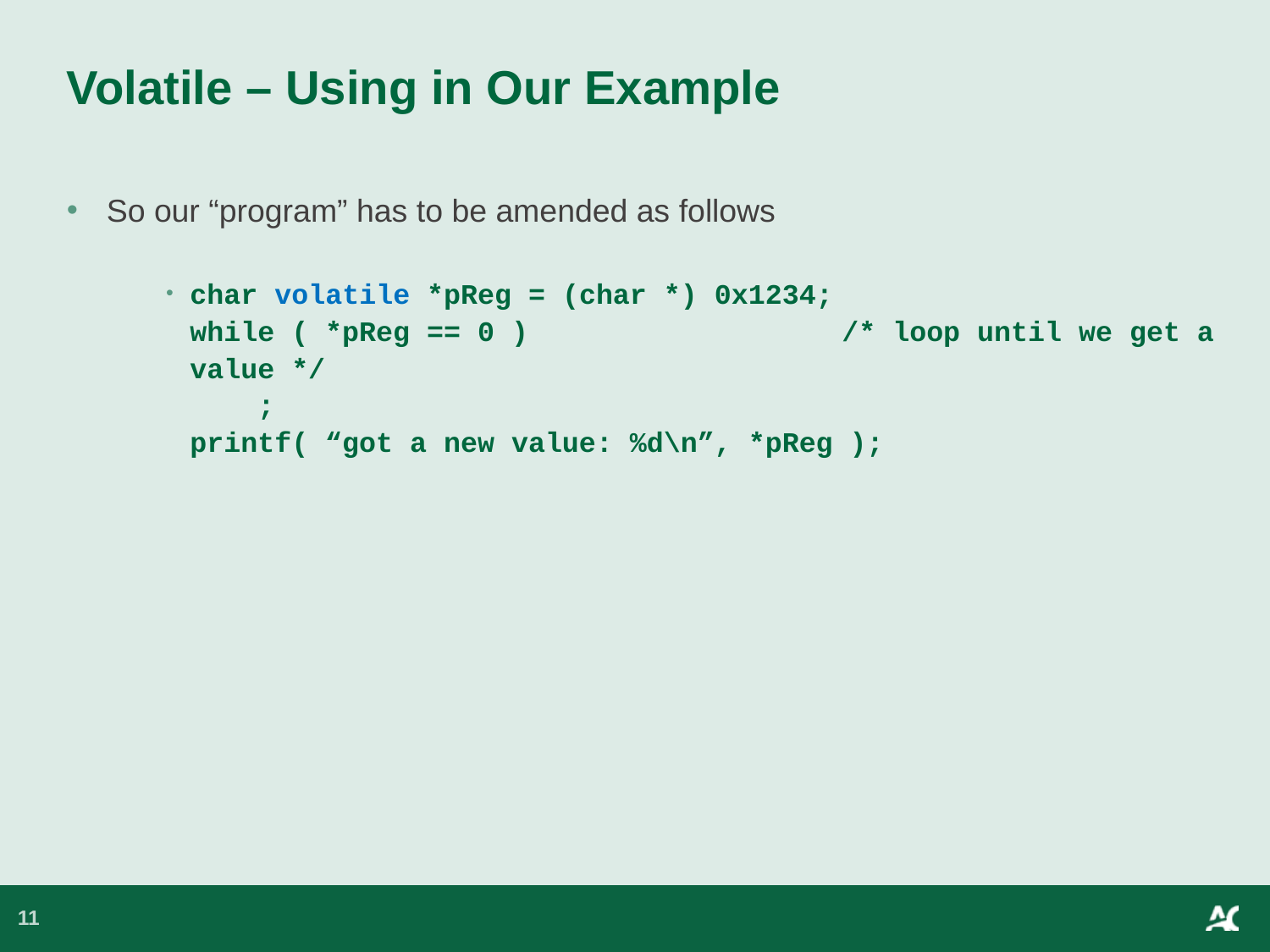

# Volatile – Using in Our Example
So our “program” has to be amended as follows
char volatile *pReg = (char *) 0x1234;
while ( *pReg == 0 )			 /* loop until we get a value */
    ;
printf( “got a new value: %d\n”, *pReg );

11